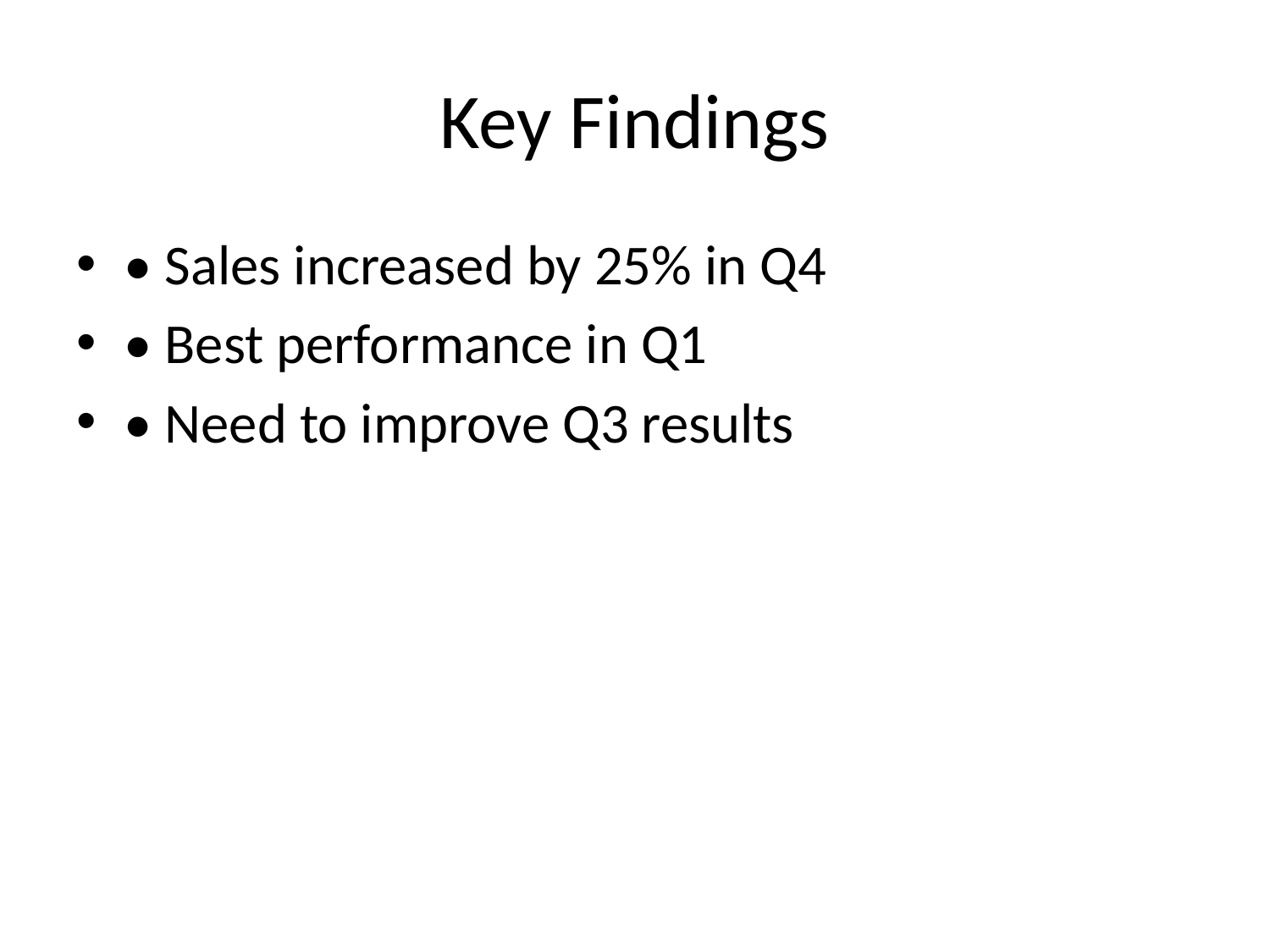

# Key Findings
• Sales increased by 25% in Q4
• Best performance in Q1
• Need to improve Q3 results